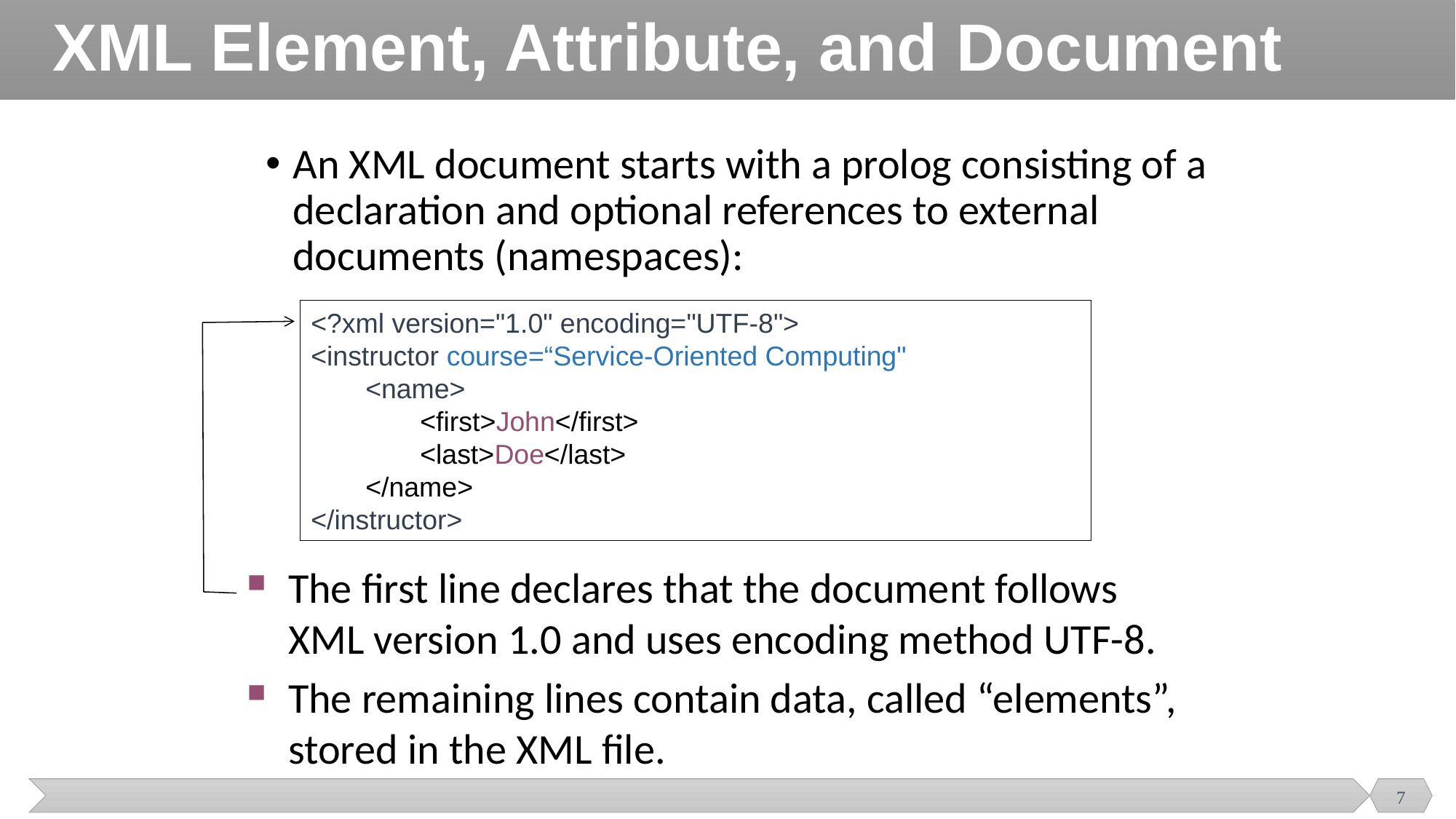

# XML Element, Attribute, and Document
An XML document starts with a prolog consisting of a declaration and optional references to external documents (namespaces):

<?xml version="1.0" encoding="UTF-8">
<instructor course=“Service-Oriented Computing"
	<name>
		<first>John</first>
		<last>Doe</last>
	</name>
</instructor>

The first line declares that the document follows XML version 1.0 and uses encoding method UTF-8.
The remaining lines contain data, called “elements”, stored in the XML file.
7